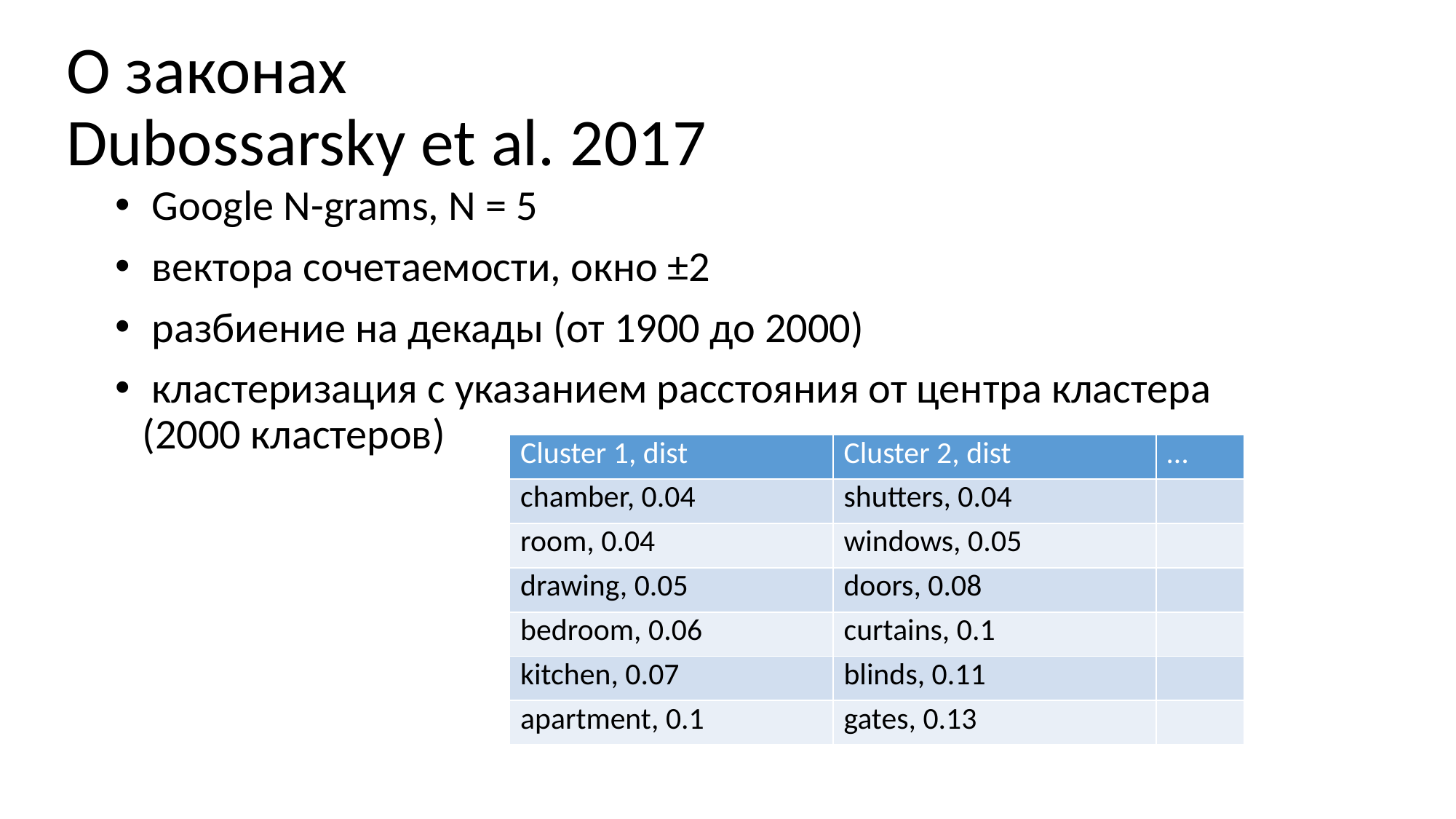

# О законах Dubossarsky et al. 2017
 Google N-grams, N = 5
 вектора сочетаемости, окно ±2
 разбиение на декады (от 1900 до 2000)
 кластеризация с указанием расстояния от центра кластера (2000 кластеров)
| Cluster 1, dist | Cluster 2, dist | … |
| --- | --- | --- |
| chamber, 0.04 | shutters, 0.04 |  |
| room, 0.04 | windows, 0.05 |  |
| drawing, 0.05 | doors, 0.08 |  |
| bedroom, 0.06 | curtains, 0.1 |  |
| kitchen, 0.07 | blinds, 0.11 |  |
| apartment, 0.1 | gates, 0.13 |  |